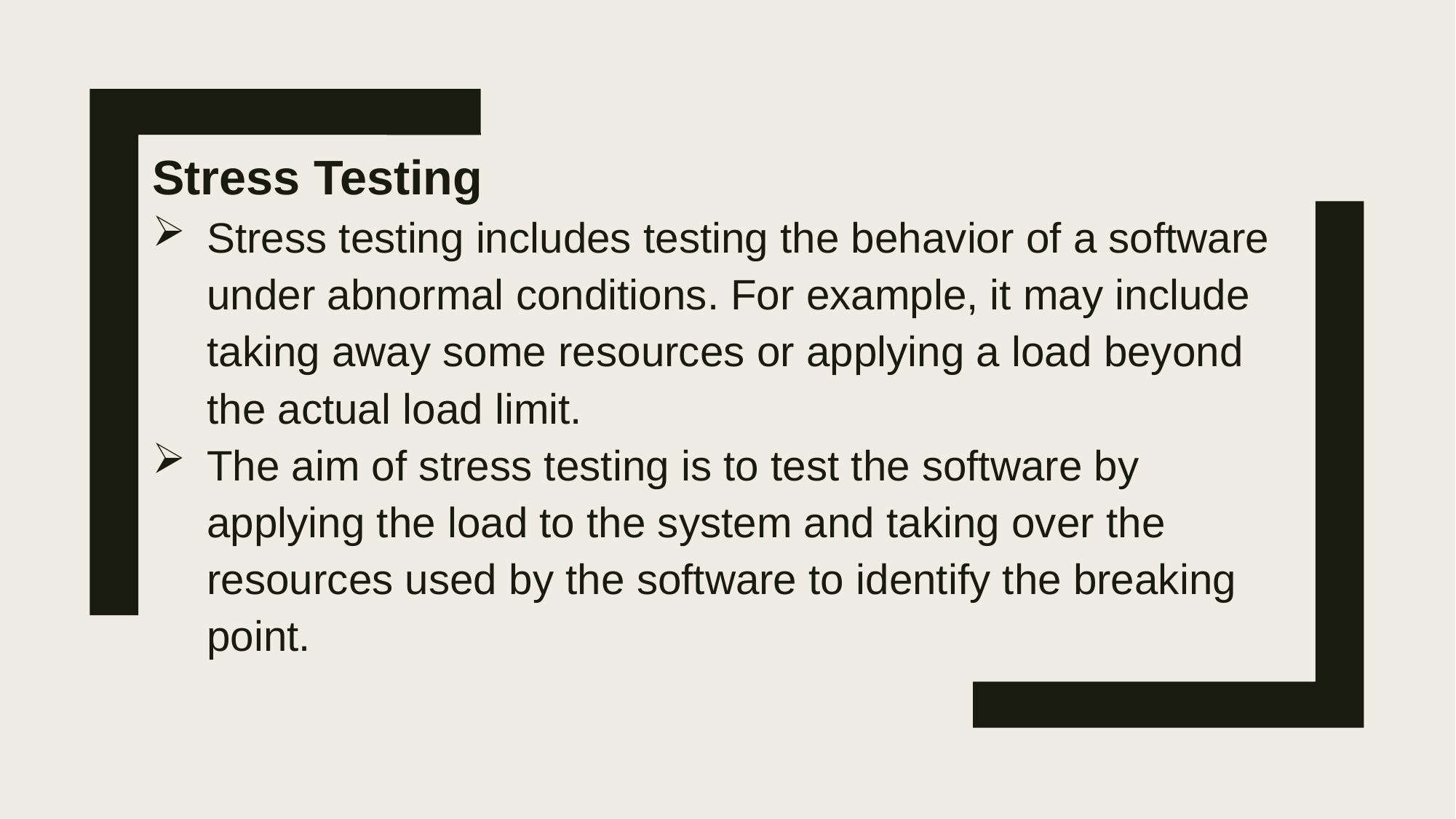

Stress Testing
Stress testing includes testing the behavior of a software under abnormal conditions. For example, it may include taking away some resources or applying a load beyond the actual load limit.
The aim of stress testing is to test the software by applying the load to the system and taking over the resources used by the software to identify the breaking point.